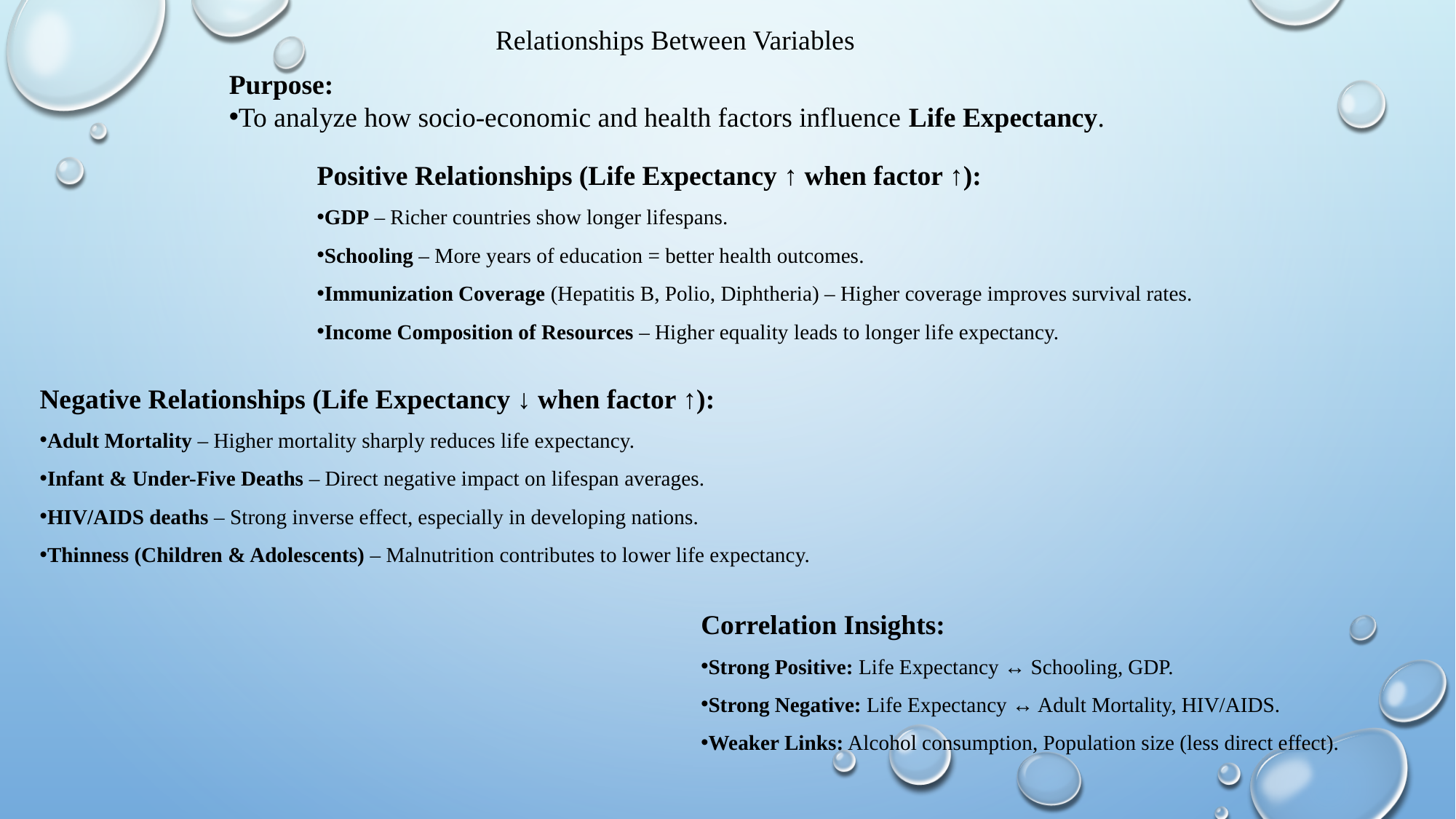

Relationships Between Variables
Purpose:
To analyze how socio-economic and health factors influence Life Expectancy.
Positive Relationships (Life Expectancy ↑ when factor ↑):
GDP – Richer countries show longer lifespans.
Schooling – More years of education = better health outcomes.
Immunization Coverage (Hepatitis B, Polio, Diphtheria) – Higher coverage improves survival rates.
Income Composition of Resources – Higher equality leads to longer life expectancy.
Negative Relationships (Life Expectancy ↓ when factor ↑):
Adult Mortality – Higher mortality sharply reduces life expectancy.
Infant & Under-Five Deaths – Direct negative impact on lifespan averages.
HIV/AIDS deaths – Strong inverse effect, especially in developing nations.
Thinness (Children & Adolescents) – Malnutrition contributes to lower life expectancy.
Correlation Insights:
Strong Positive: Life Expectancy ↔ Schooling, GDP.
Strong Negative: Life Expectancy ↔ Adult Mortality, HIV/AIDS.
Weaker Links: Alcohol consumption, Population size (less direct effect).